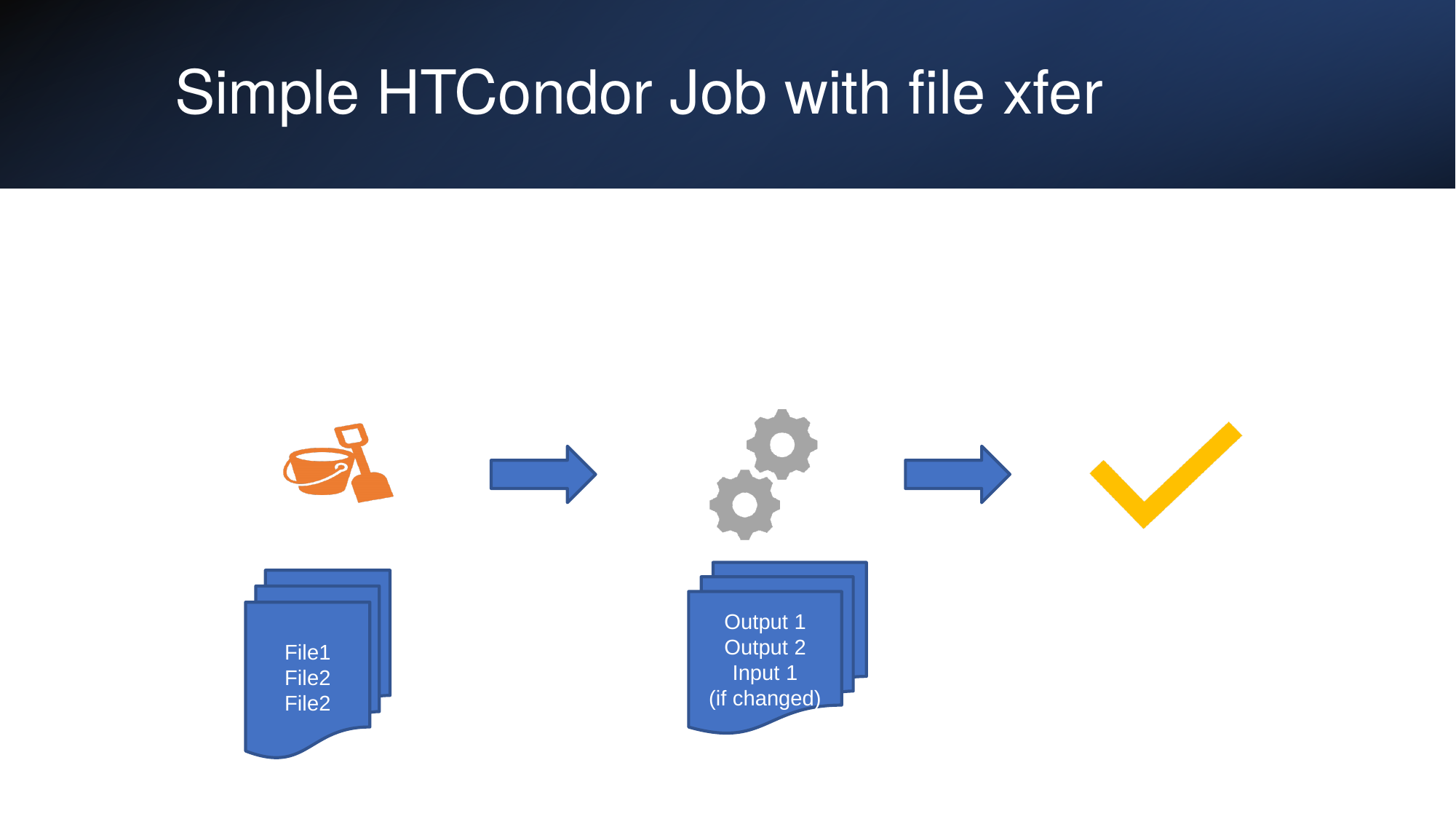

# Simple HTCondor Job with file xfer

Output 1
Output 2
Input 1
(if changed)
File1
File2
File2